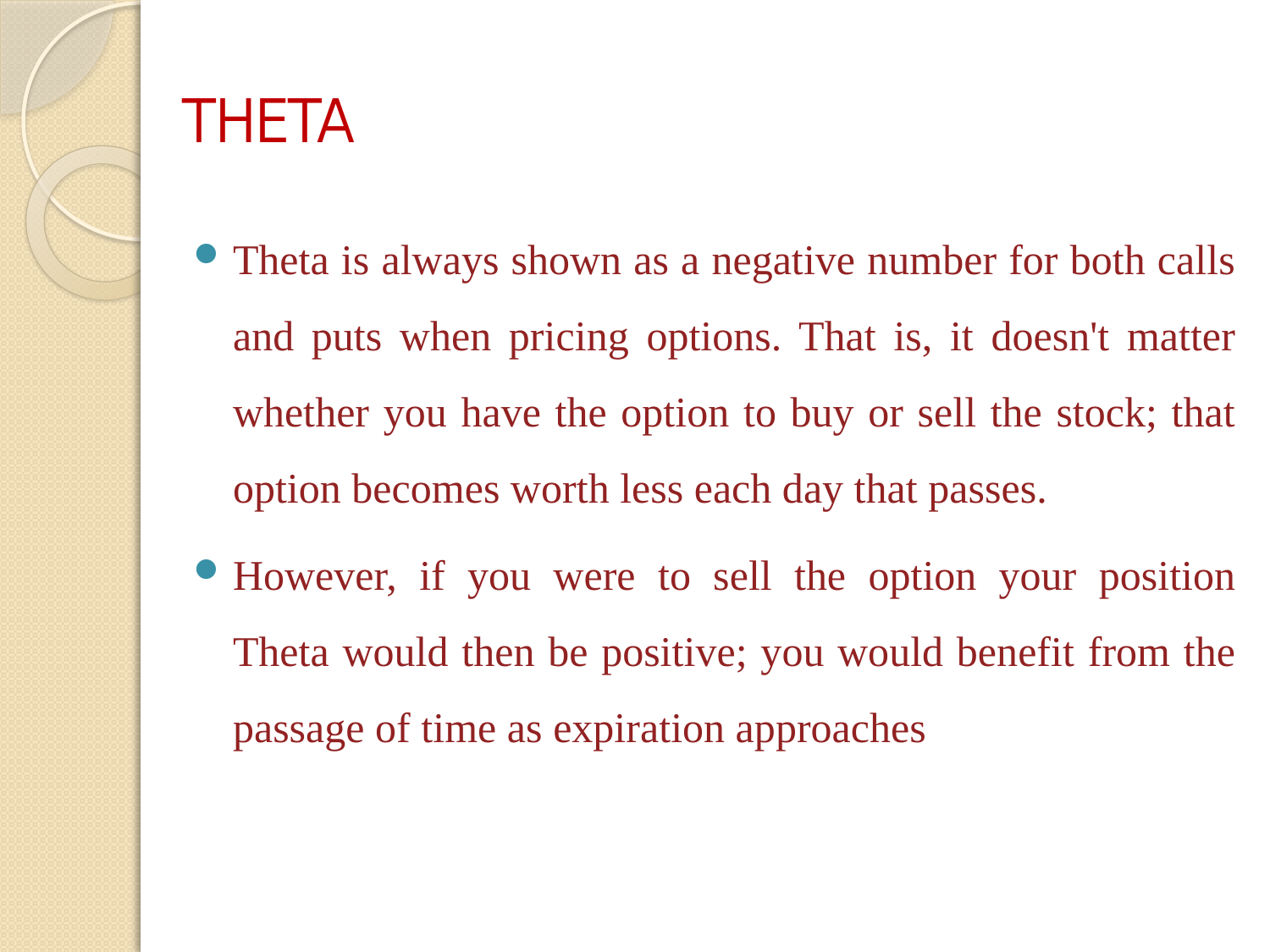

# THETA
Theta is always shown as a negative number for both calls and puts when pricing options. That is, it doesn't matter whether you have the option to buy or sell the stock; that option becomes worth less each day that passes.
However, if you were to sell the option your position Theta would then be positive; you would benefit from the passage of time as expiration approaches